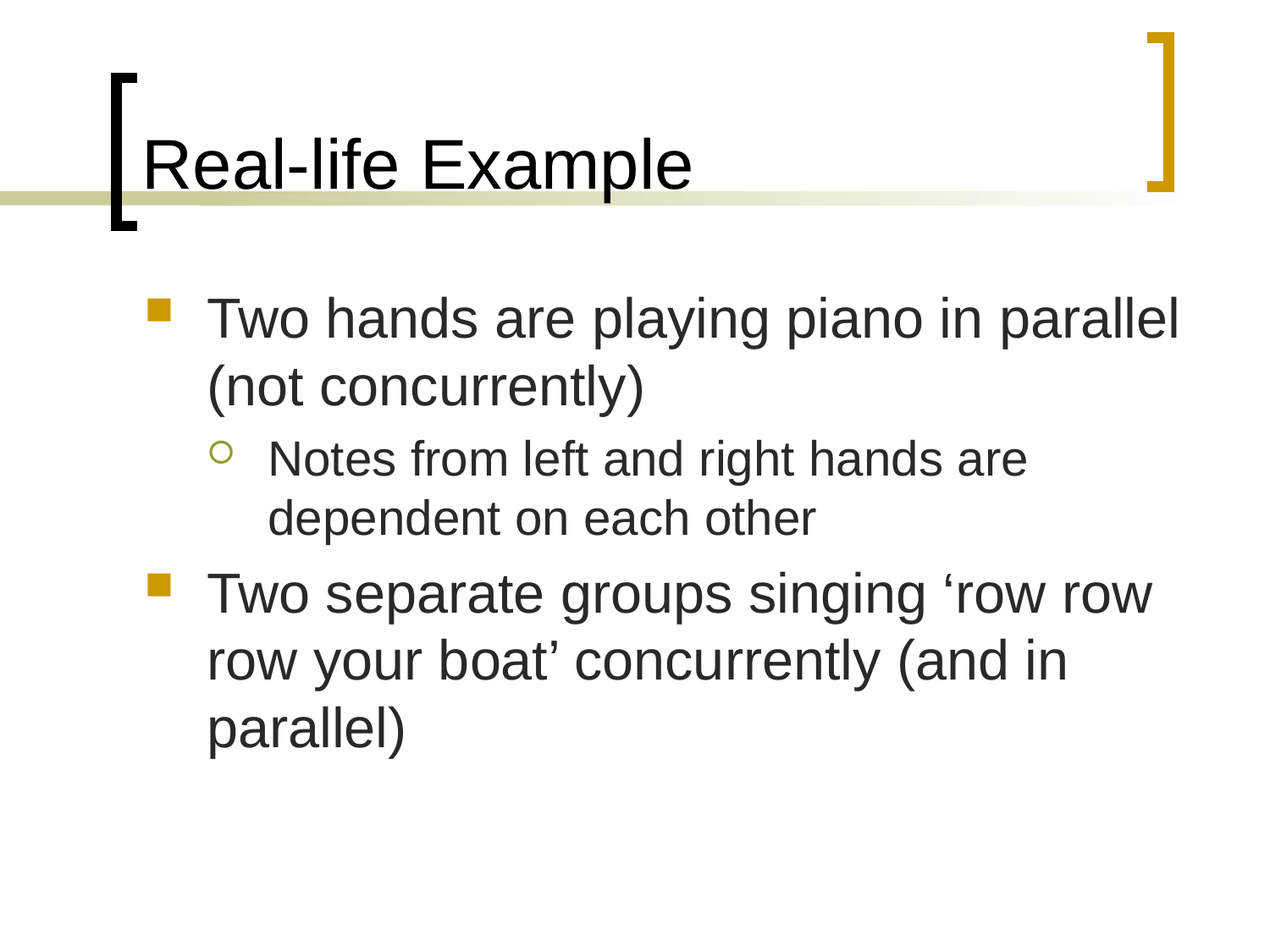

# Real-life Example
Two hands are playing piano in parallel (not concurrently)
Notes from left and right hands are dependent on each other
Two separate groups singing ‘row row row your boat’ concurrently (and in parallel)